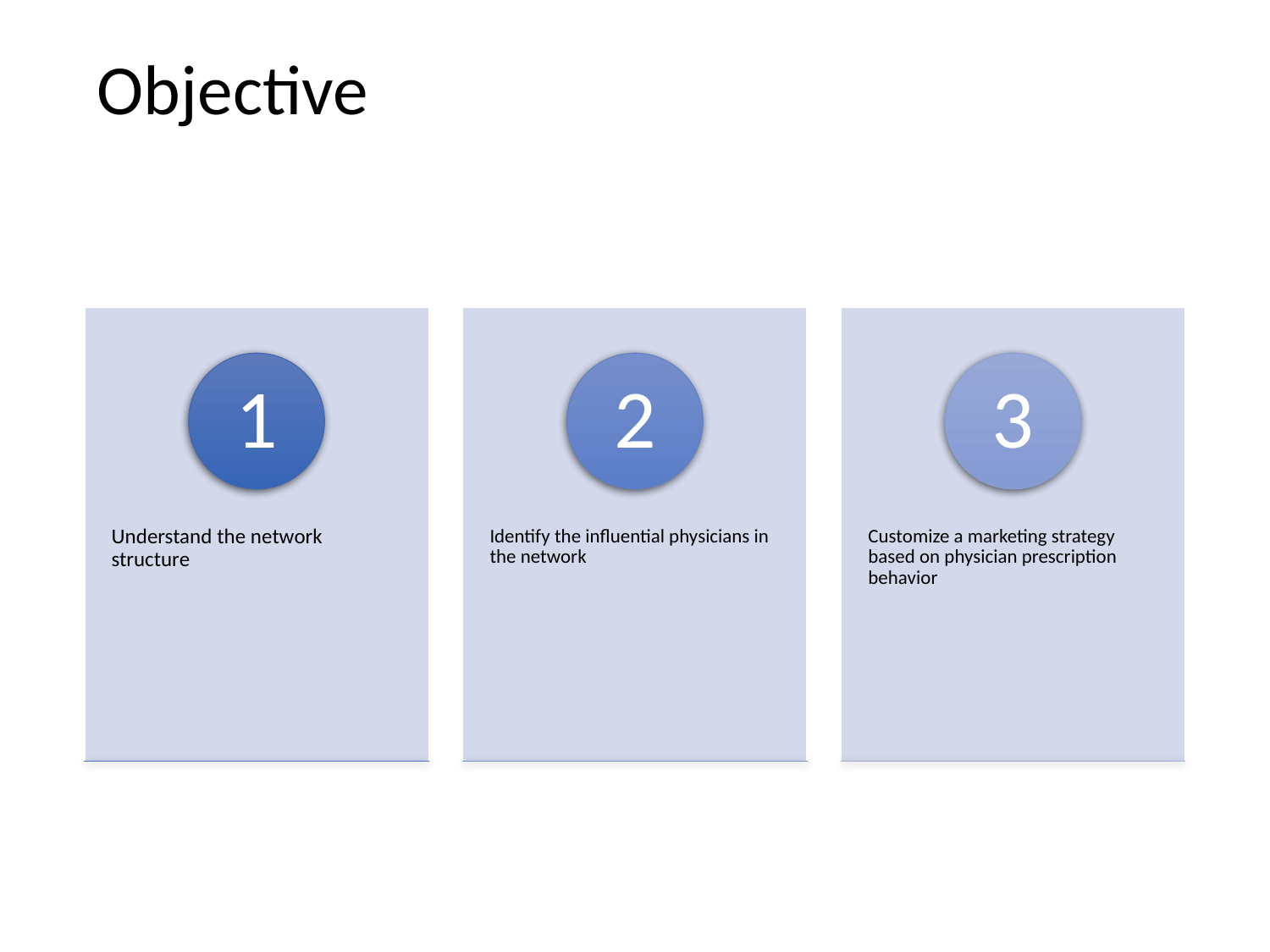

# Objective
Understand the network structure
1
Identify the influential physicians in the network
2
Customize a marketing strategy based on physician prescription behavior
3